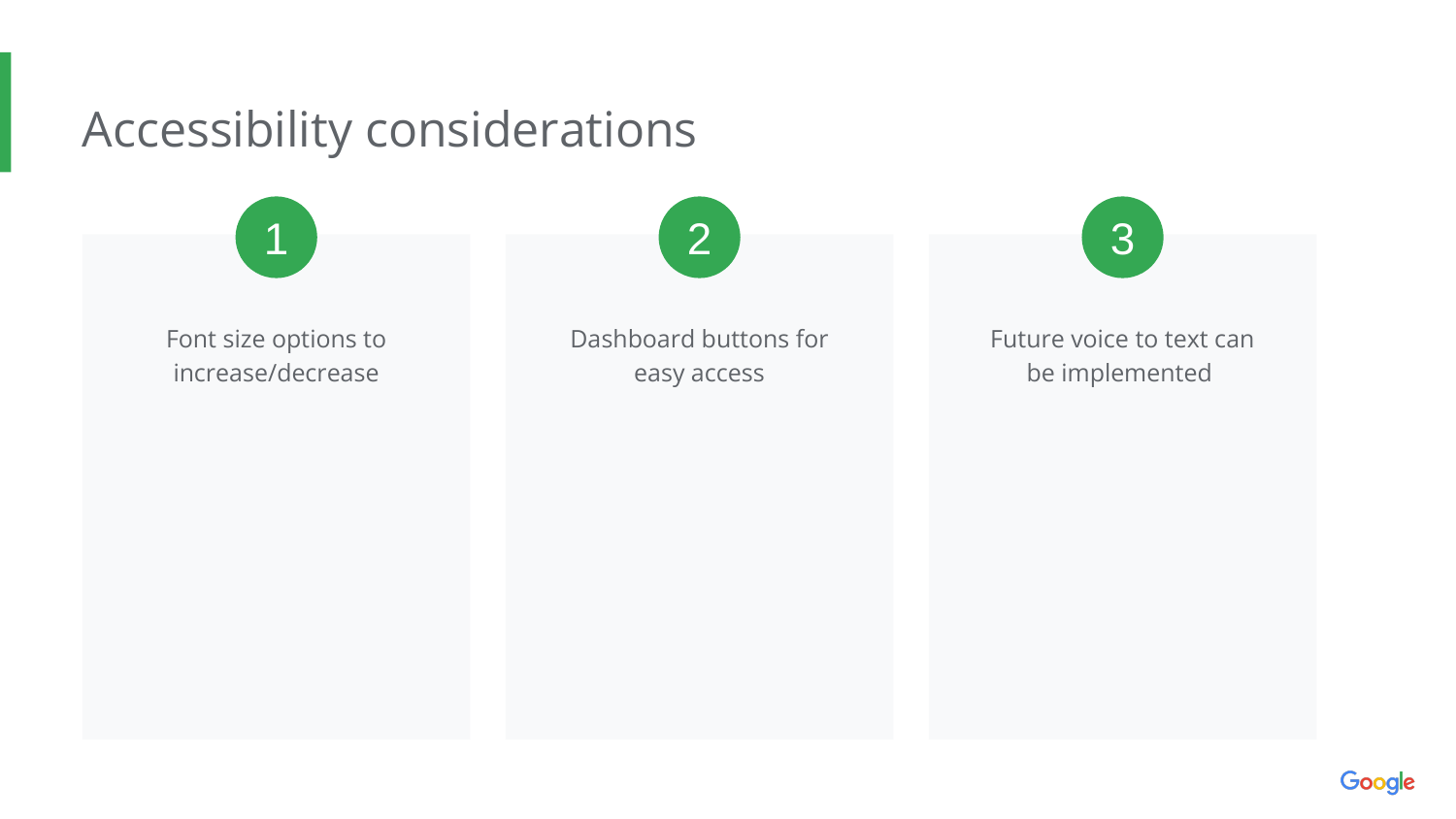

Accessibility considerations
1
2
3

Font size options to increase/decrease
Dashboard buttons for easy access
Future voice to text can be implemented